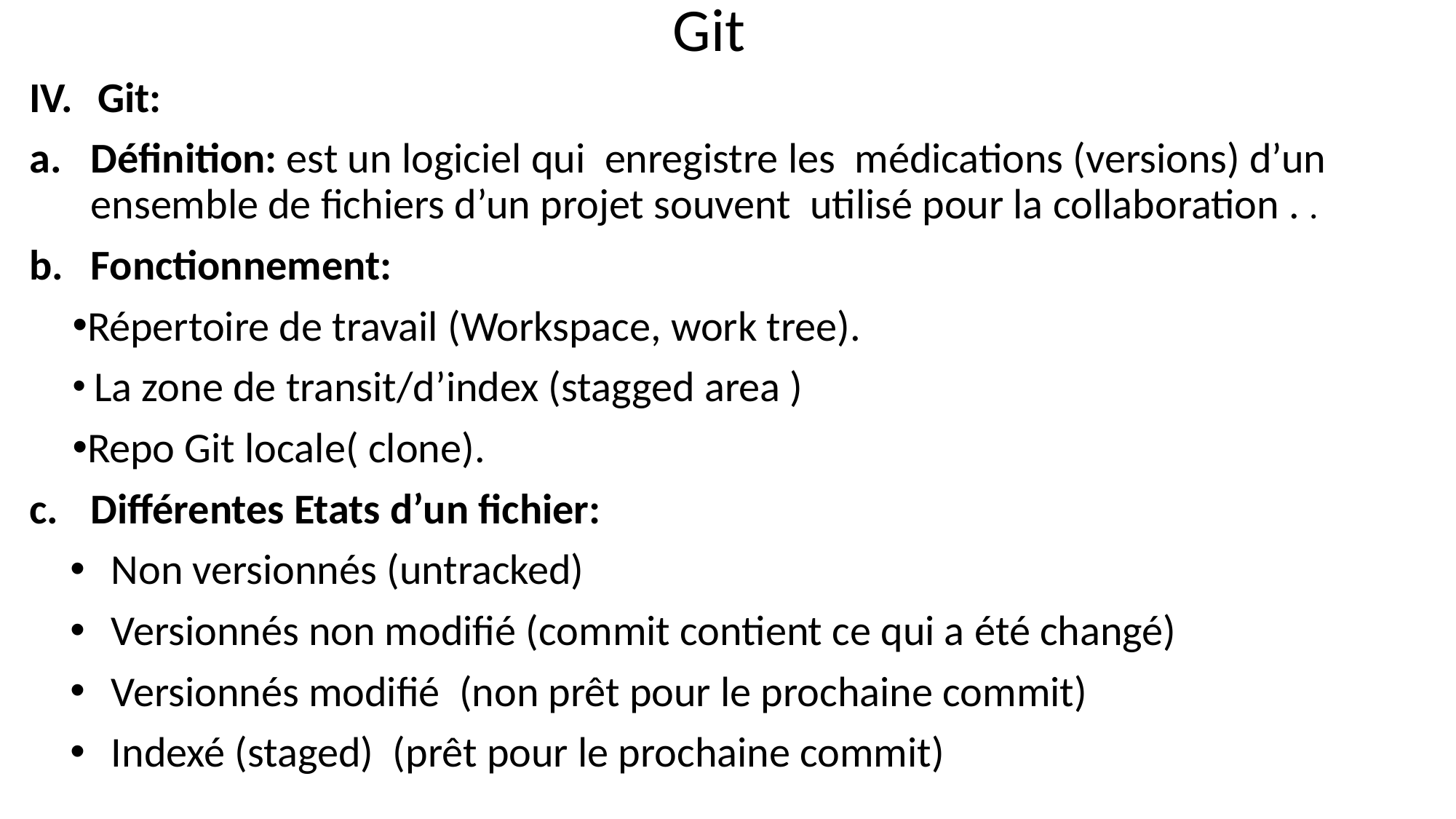

# Git
Git:
Définition: est un logiciel qui  enregistre les  médications (versions) d’un ensemble de fichiers d’un projet souvent  utilisé pour la collaboration . .
Fonctionnement:
Répertoire de travail (Workspace, work tree).
 La zone de transit/d’index (stagged area )
Repo Git locale( clone).
Différentes Etats d’un fichier:
Non versionnés (untracked)
Versionnés non modifié (commit contient ce qui a été changé)
Versionnés modifié  (non prêt pour le prochaine commit)
Indexé (staged)  (prêt pour le prochaine commit)